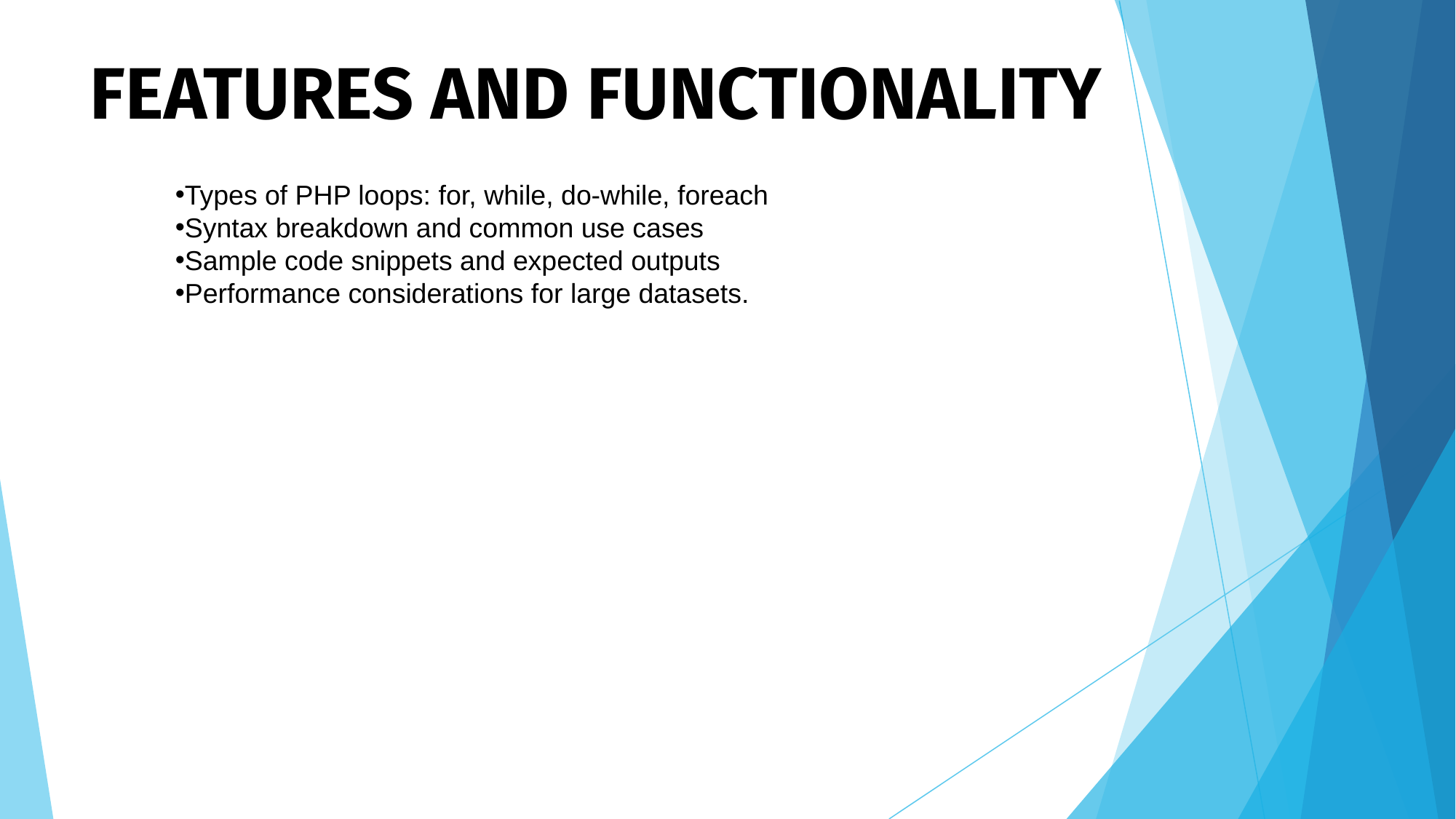

# FEATURES AND FUNCTIONALITY
Types of PHP loops: for, while, do-while, foreach
Syntax breakdown and common use cases
Sample code snippets and expected outputs
Performance considerations for large datasets.